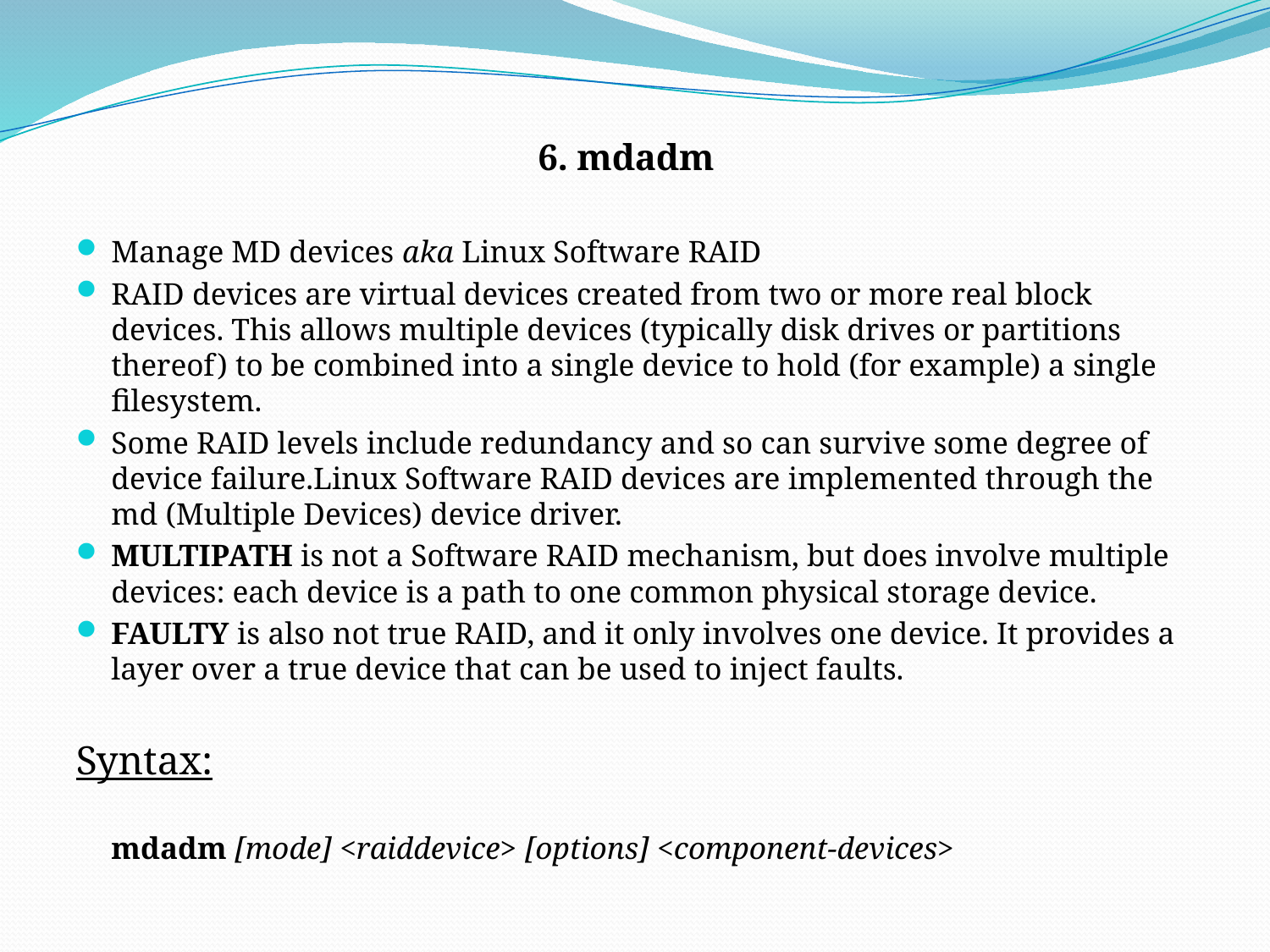

6. mdadm

Manage MD devices aka Linux Software RAID
RAID devices are virtual devices created from two or more real block devices. This allows multiple devices (typically disk drives or partitions thereof) to be combined into a single device to hold (for example) a single filesystem.
Some RAID levels include redundancy and so can survive some degree of device failure.Linux Software RAID devices are implemented through the md (Multiple Devices) device driver.
MULTIPATH is not a Software RAID mechanism, but does involve multiple devices: each device is a path to one common physical storage device.
FAULTY is also not true RAID, and it only involves one device. It provides a layer over a true device that can be used to inject faults.

Syntax:

	mdadm [mode] <raiddevice> [options] <component-devices>